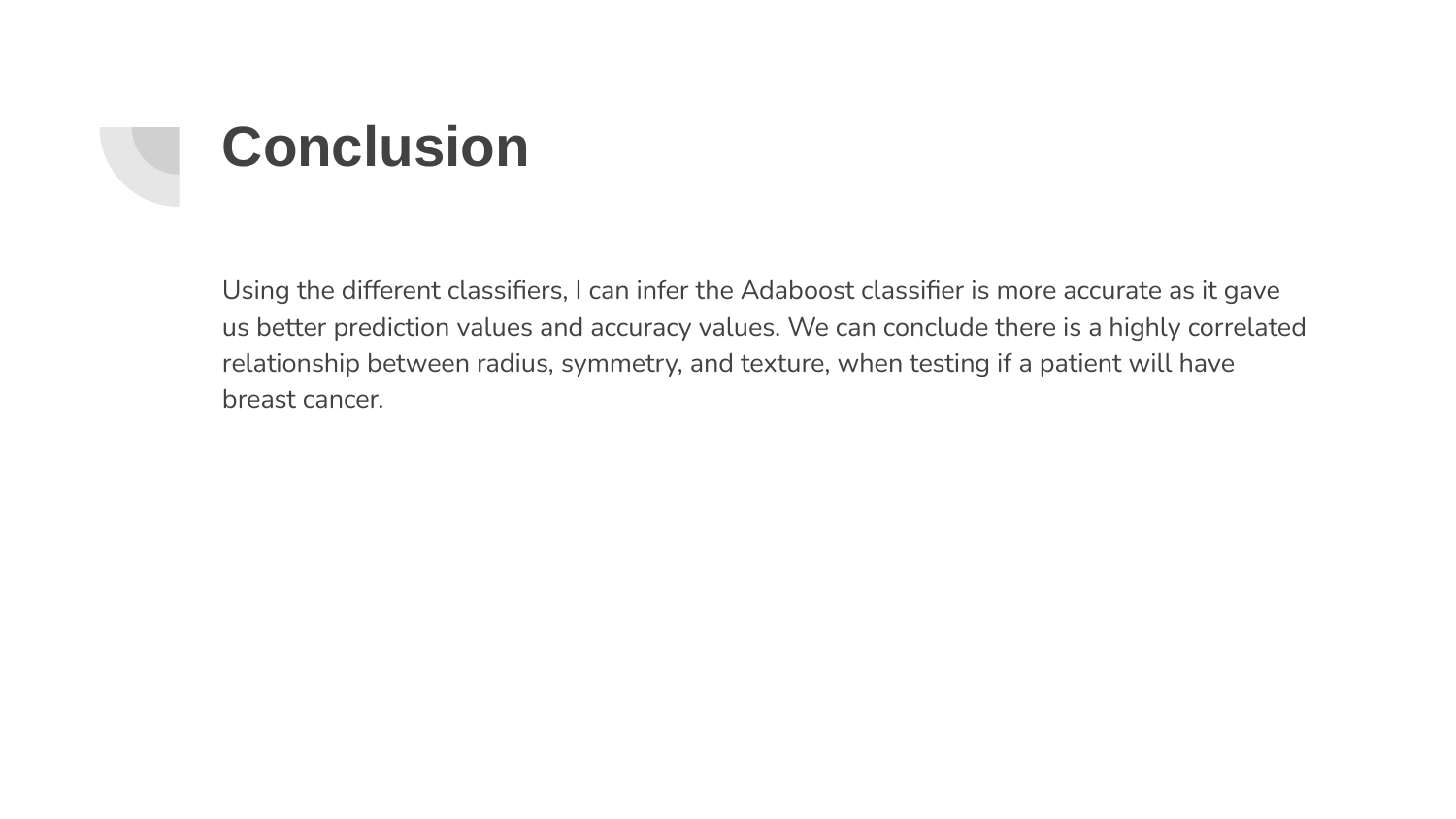

# Conclusion
Using the different classifiers, I can infer the Adaboost classifier is more accurate as it gave us better prediction values and accuracy values. We can conclude there is a highly correlated relationship between radius, symmetry, and texture, when testing if a patient will have breast cancer.